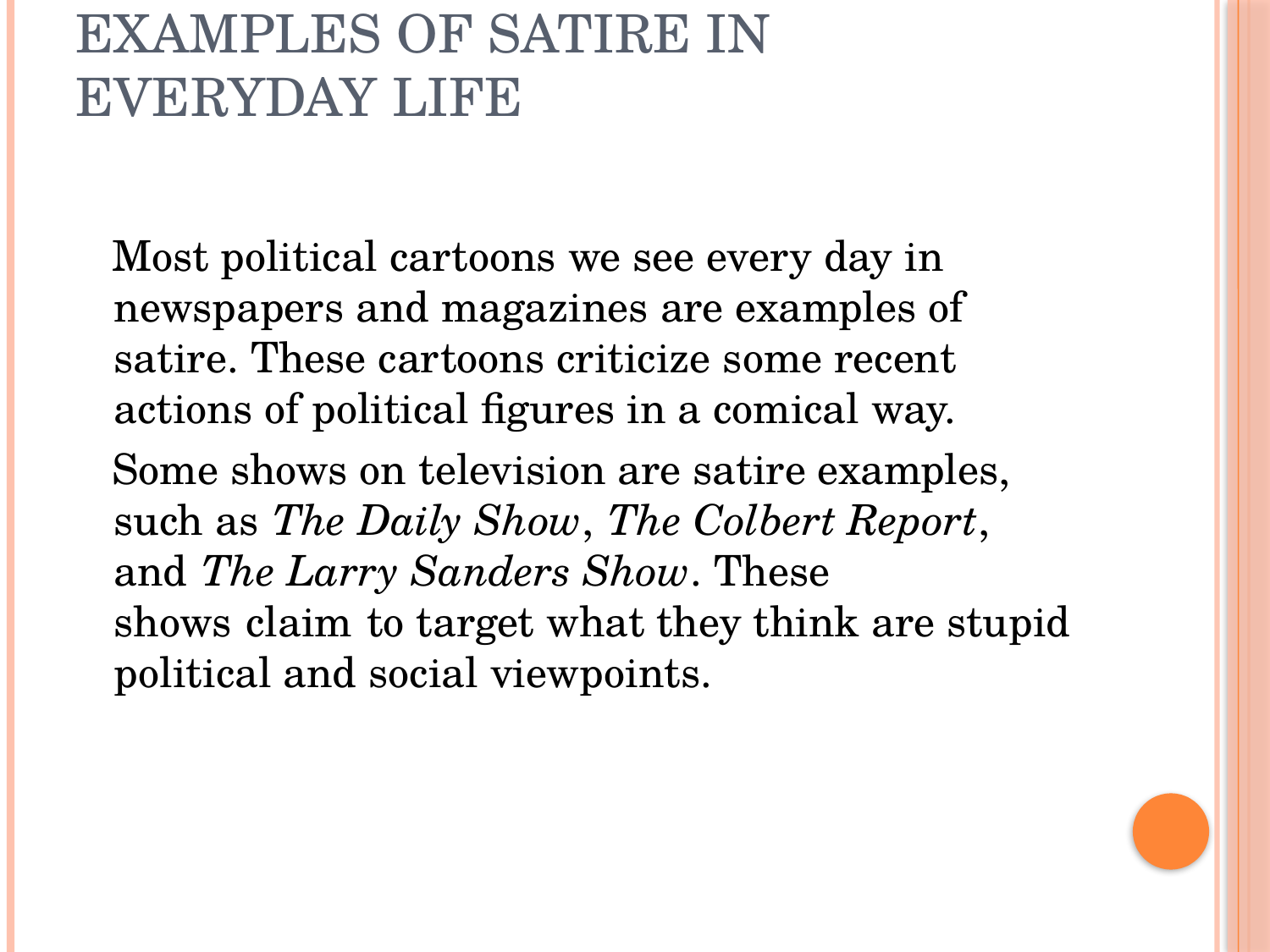

# Examples of Satire in Everyday Life
   Most political cartoons we see every day in newspapers and magazines are examples of satire. These cartoons criticize some recent actions of political figures in a comical way.
   Some shows on television are satire examples, such as The Daily Show, The Colbert Report, and The Larry Sanders Show. These shows claim to target what they think are stupid political and social viewpoints.